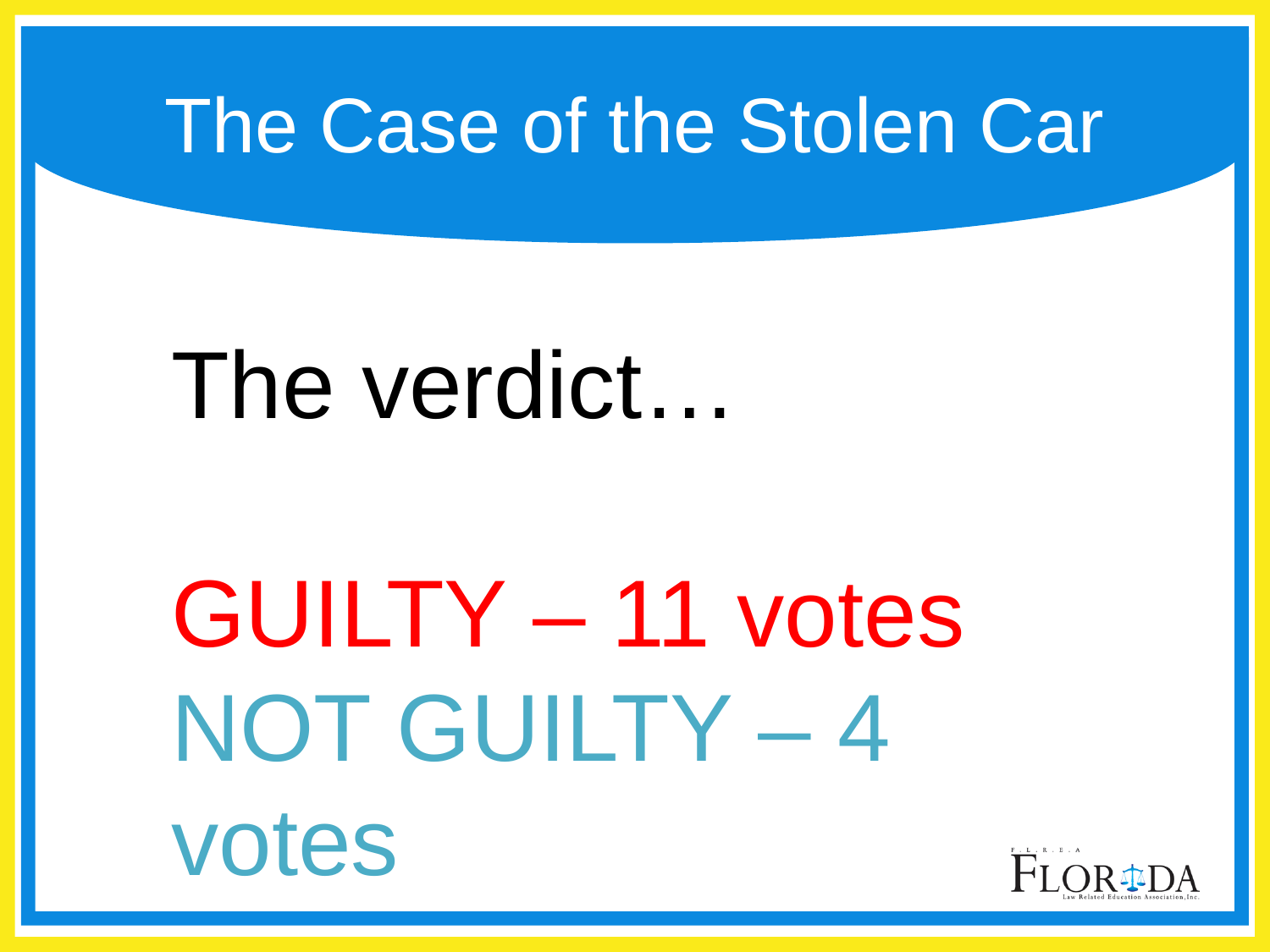

# The Case of the Stolen Car
The verdict…

GUILTY – 11 votes
NOT GUILTY – 4 votes